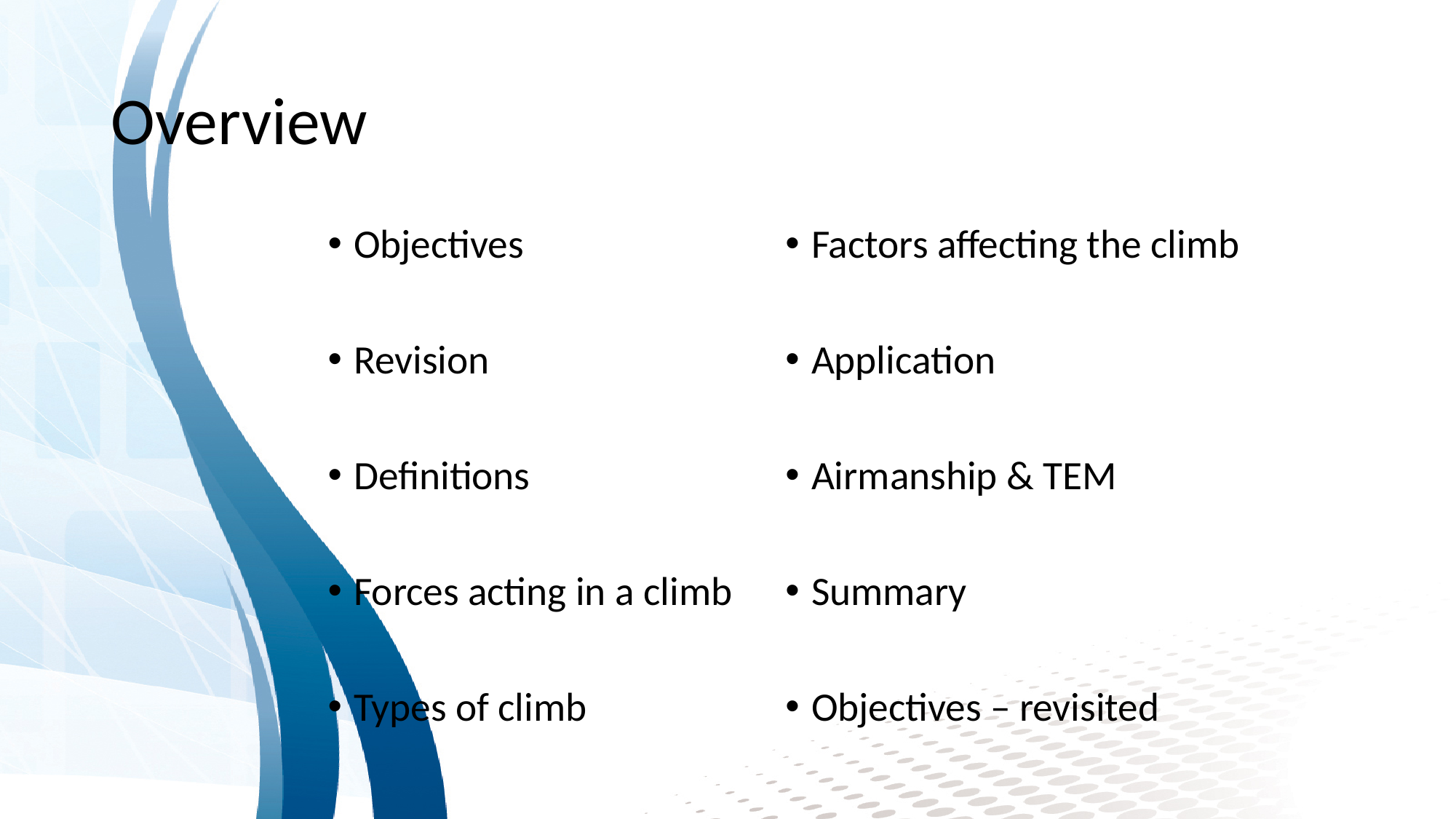

# Overview
Objectives

Revision

Definitions

Forces acting in a climb

Types of climb

Factors affecting the climb

Application

Airmanship & TEM

Summary

Objectives – revisited